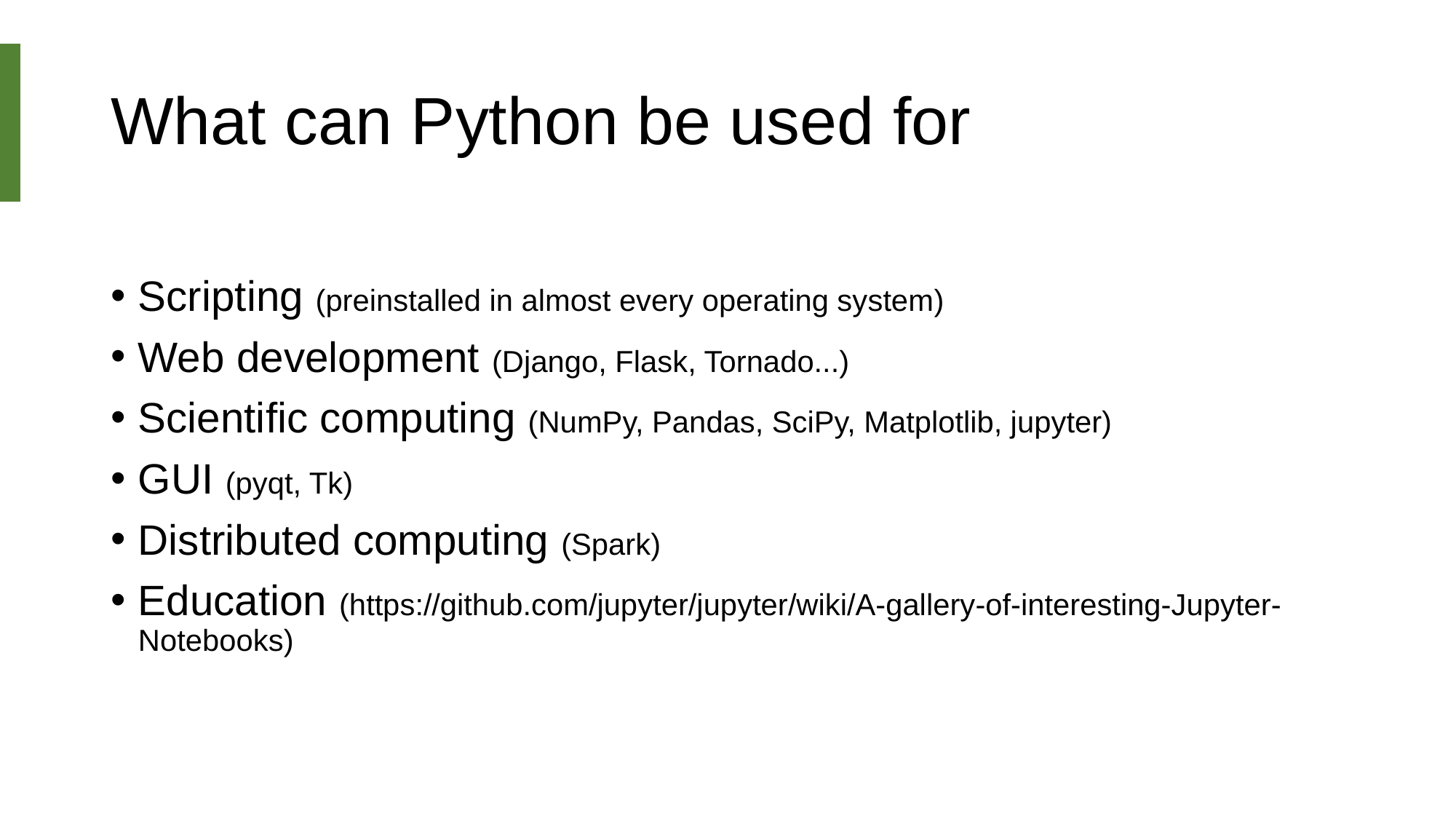

# What can Python be used for
Scripting (preinstalled in almost every operating system)
Web development (Django, Flask, Tornado...)
Scientific computing (NumPy, Pandas, SciPy, Matplotlib, jupyter)
GUI (pyqt, Tk)
Distributed computing (Spark)
Education (https://github.com/jupyter/jupyter/wiki/A-gallery-of-interesting-Jupyter-Notebooks)